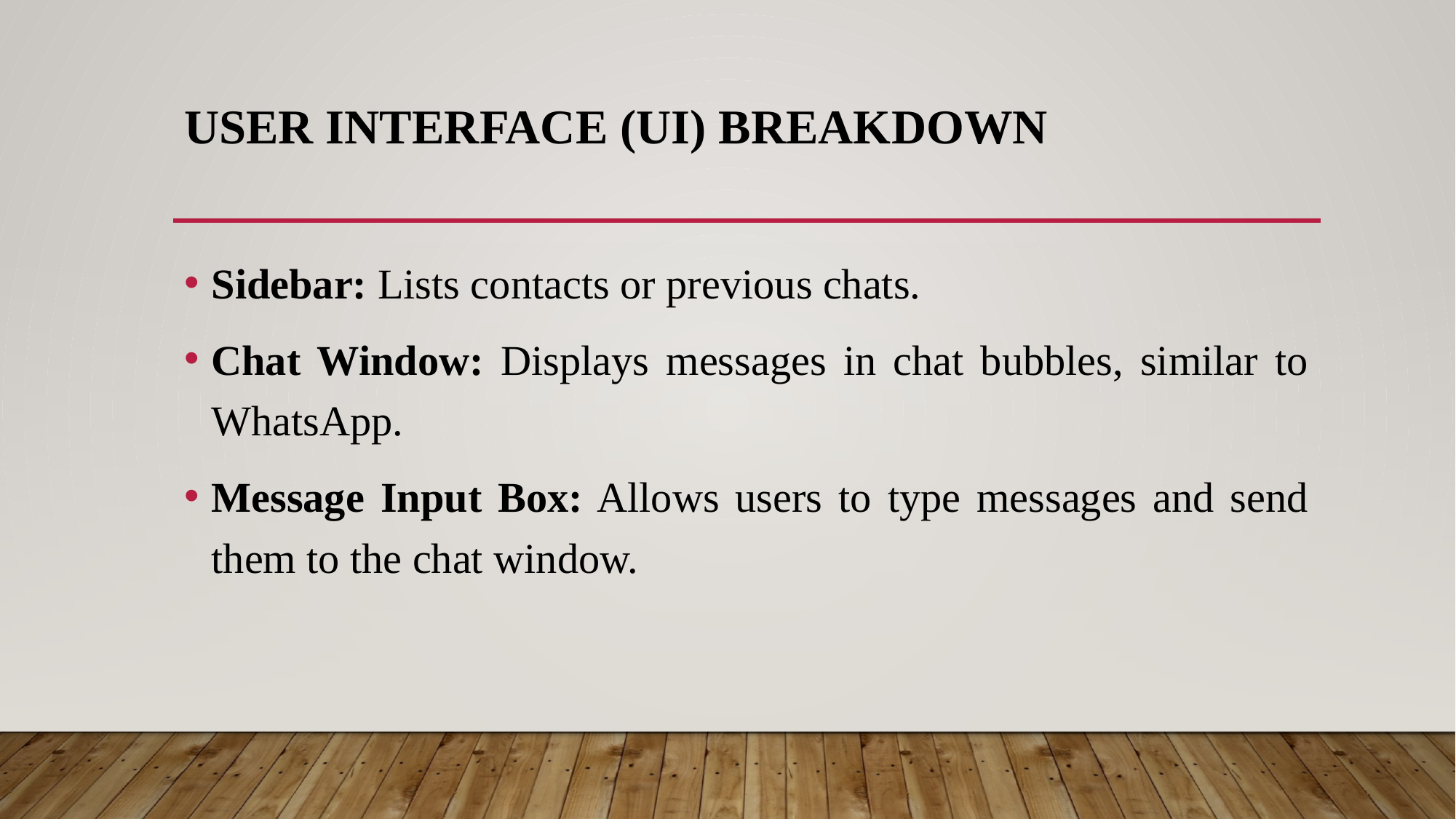

# User Interface (UI) Breakdown
Sidebar: Lists contacts or previous chats.
Chat Window: Displays messages in chat bubbles, similar to WhatsApp.
Message Input Box: Allows users to type messages and send them to the chat window.